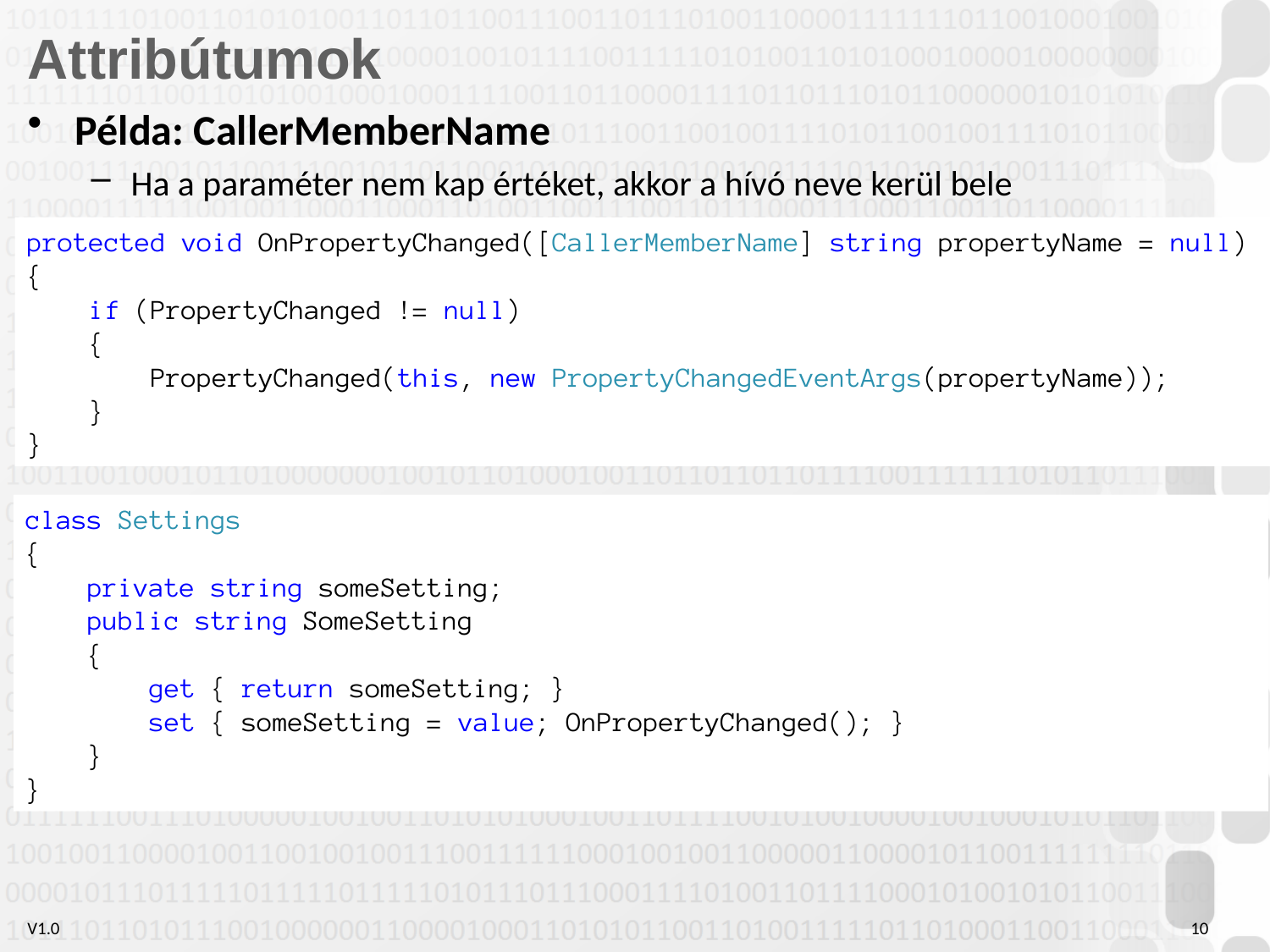

# Attribútumok
Példa: CallerMemberName
Ha a paraméter nem kap értéket, akkor a hívó neve kerül bele
protected void OnPropertyChanged([CallerMemberName] string propertyName = null)
{
    if (PropertyChanged != null)
    {
        PropertyChanged(this, new PropertyChangedEventArgs(propertyName));
    }
}
class Settings
{
    private string someSetting;
    public string SomeSetting
    {
        get { return someSetting; }
        set { someSetting = value; OnPropertyChanged(); }
    }
}
10